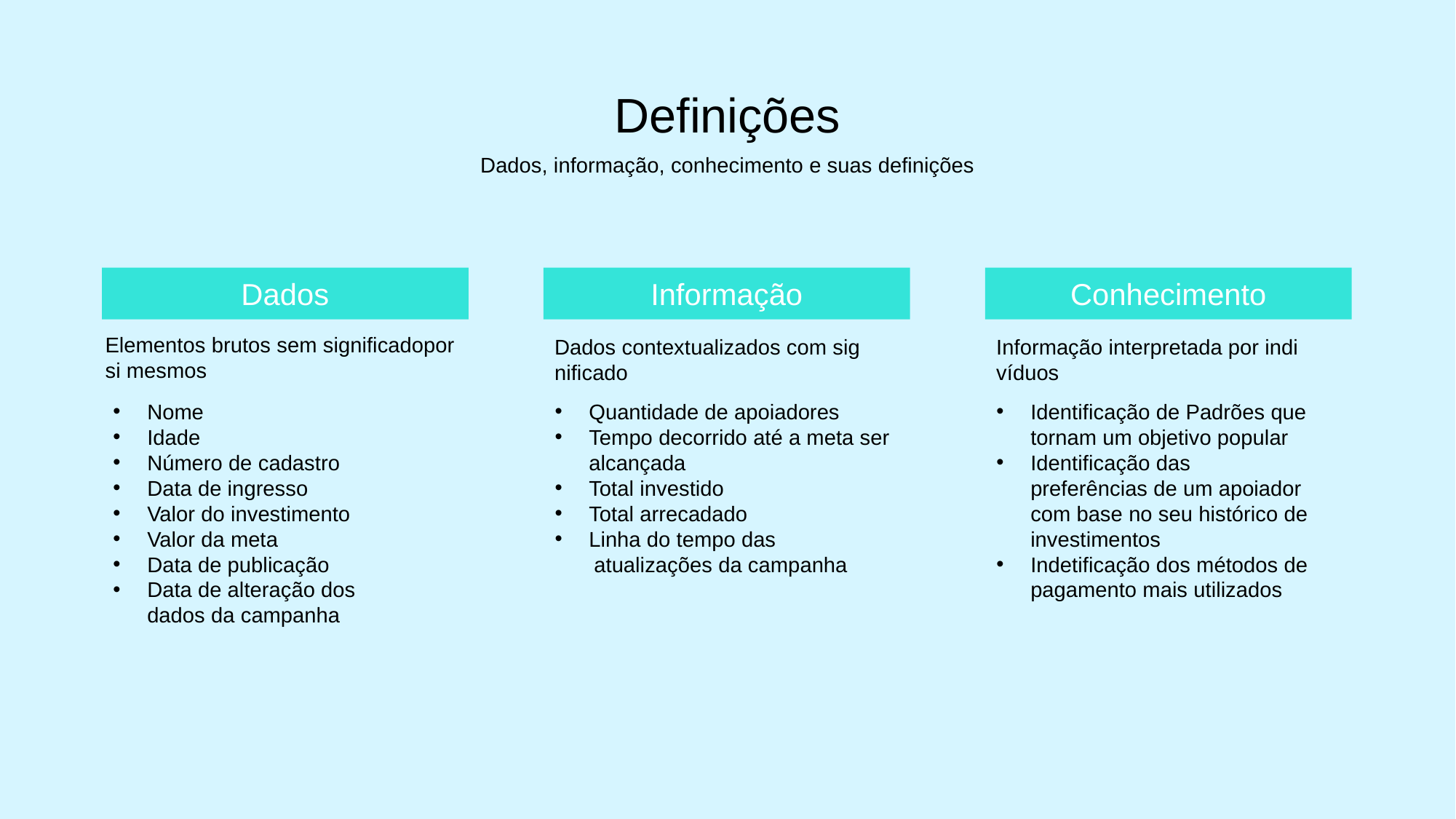

Definições
Dados, informação, conhecimento e suas definições
Conhecimento
Informação
Dados
Elementos brutos sem significadopor si mesmos
Dados contextualizados com significado
Informação interpretada por indivíduos
Identificação de Padrões que tornam um objetivo popular
Identificação das preferências de um apoiador com base no seu histórico de investimentos
Indetificação dos métodos de pagamento mais utilizados
Nome
Idade
Número de cadastro
Data de ingresso
Valor do investimento
Valor da meta
Data de publicação
Data de alteração dos dados da campanha
Quantidade de apoiadores
Tempo decorrido até a meta ser alcançada
Total investido
Total arrecadado
Linha do tempo das
    atualizações da campanha